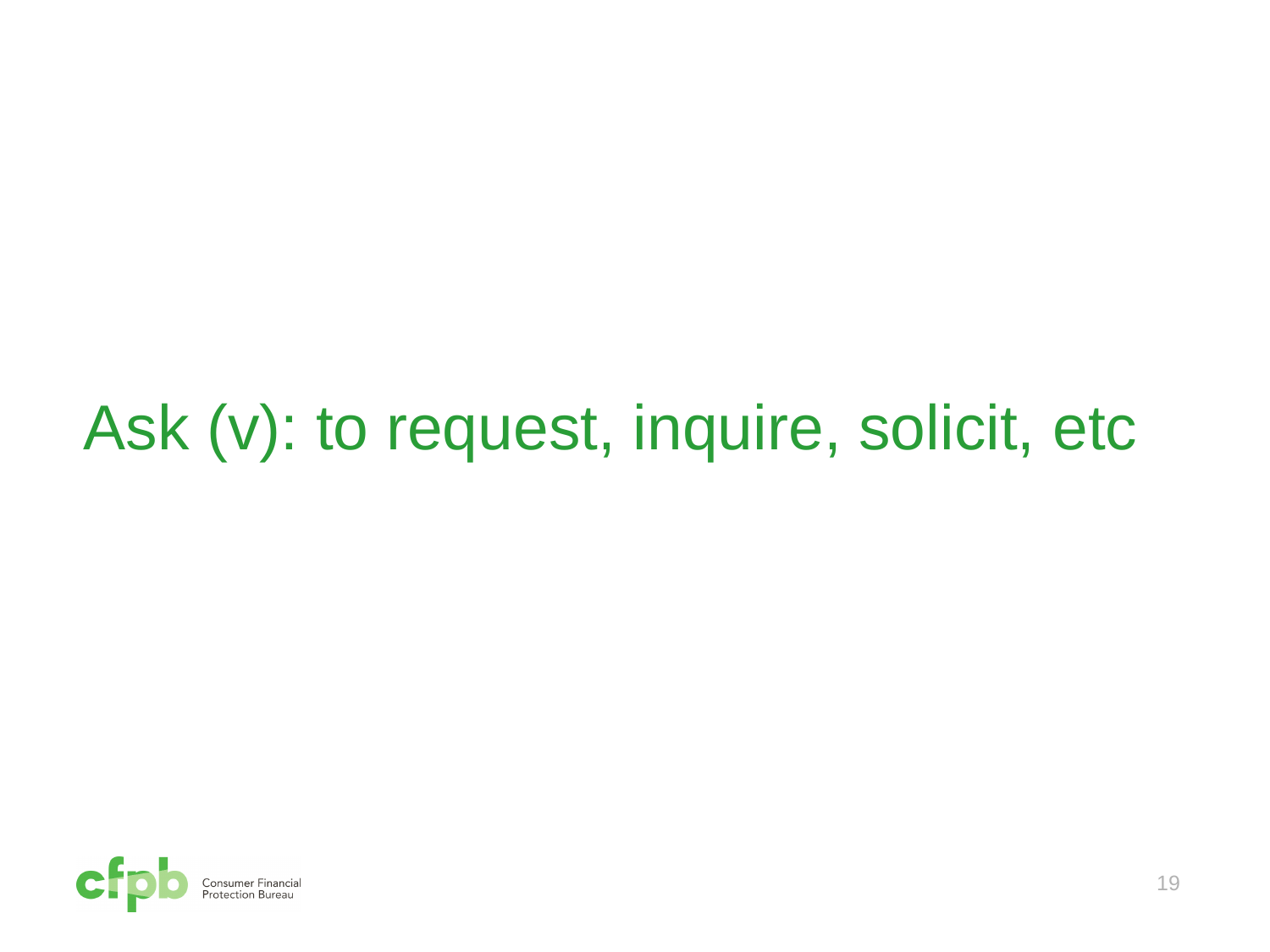

# Ask (v): to request, inquire, solicit, etc

19